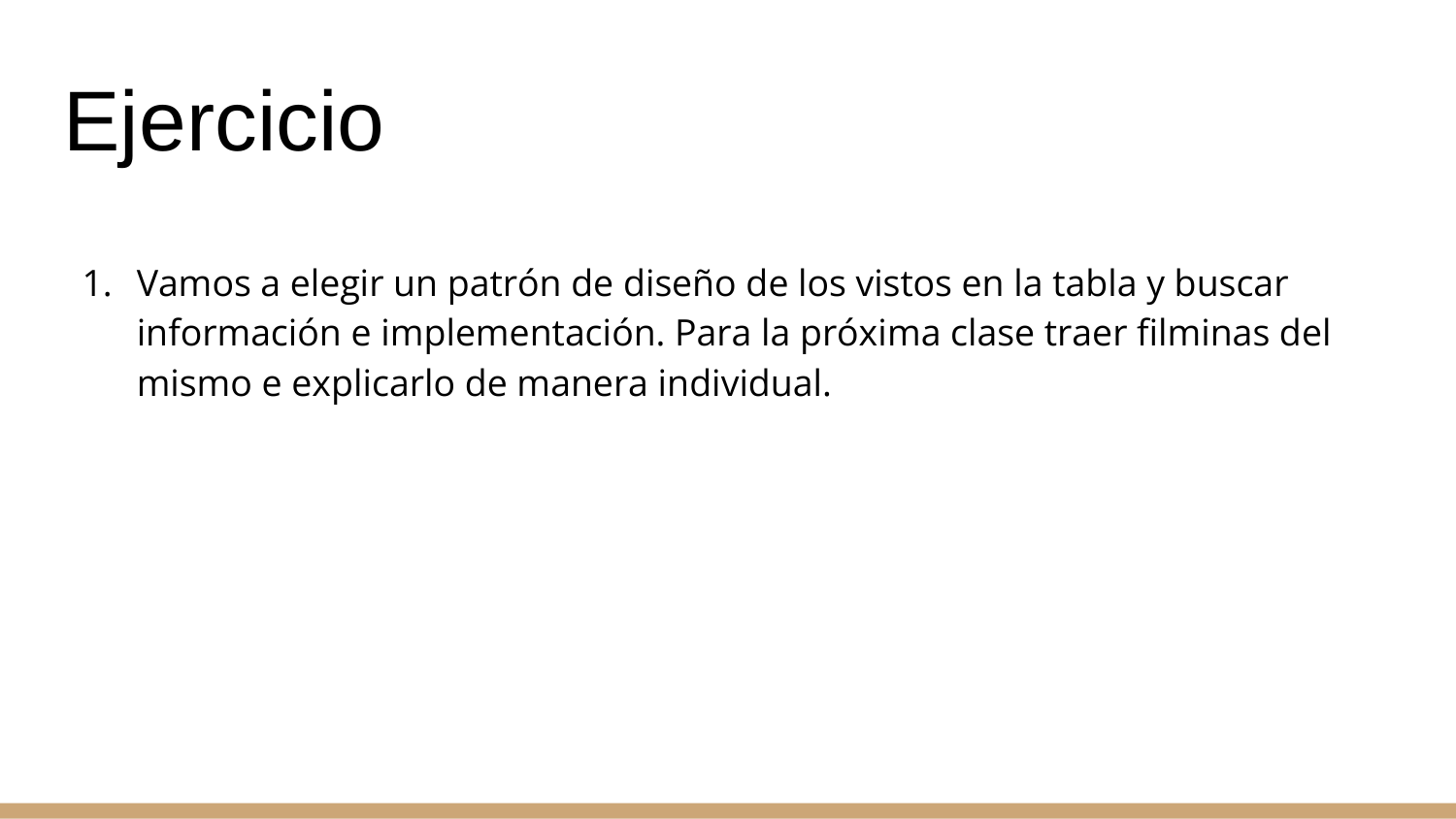

Ejercicio

Vamos a elegir un patrón de diseño de los vistos en la tabla y buscar información e implementación. Para la próxima clase traer filminas del mismo e explicarlo de manera individual.